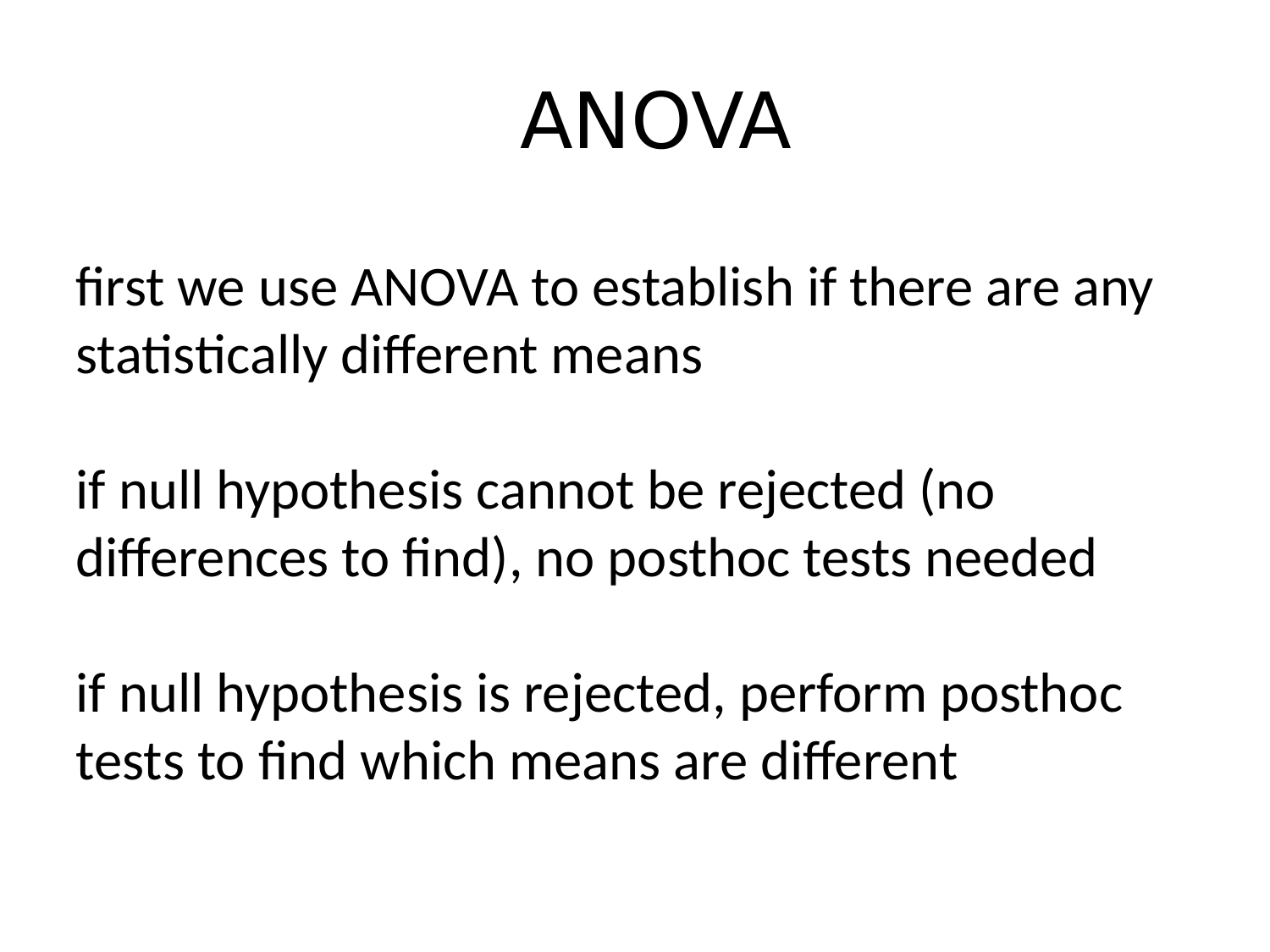

# ANOVA

first we use ANOVA to establish if there are any statistically different means

if null hypothesis cannot be rejected (no differences to find), no posthoc tests needed

if null hypothesis is rejected, perform posthoc tests to find which means are different